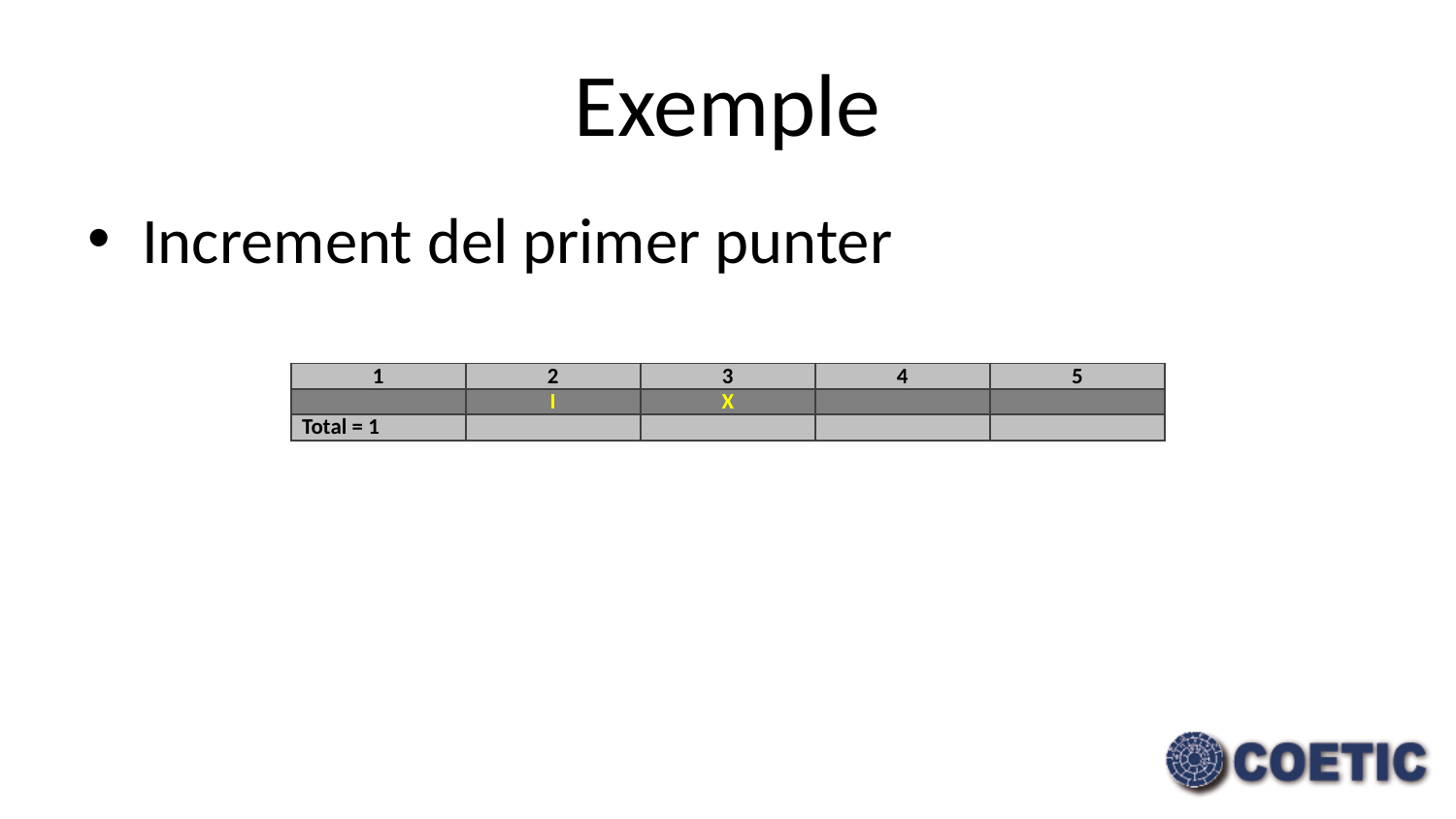

# Exemple
Increment del primer punter
| 1 | 2 | 3 | 4 | 5 |
| --- | --- | --- | --- | --- |
|  | I | X |  |  |
| Total = 1 |  |  |  |  |